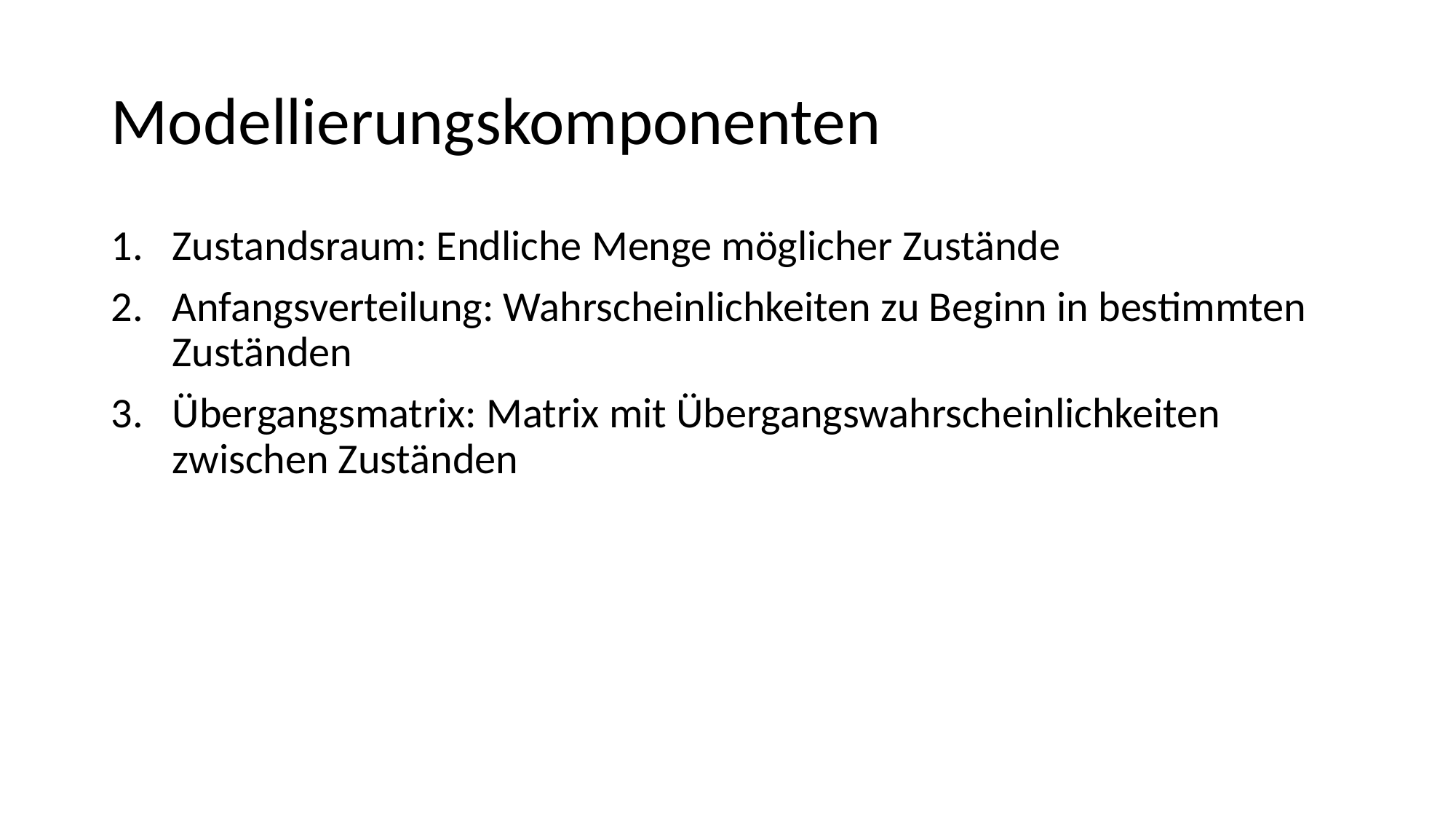

# Modellierungskomponenten
Zustandsraum: Endliche Menge möglicher Zustände
Anfangsverteilung: Wahrscheinlichkeiten zu Beginn in bestimmten Zuständen
Übergangsmatrix: Matrix mit Übergangswahrscheinlichkeiten zwischen Zuständen